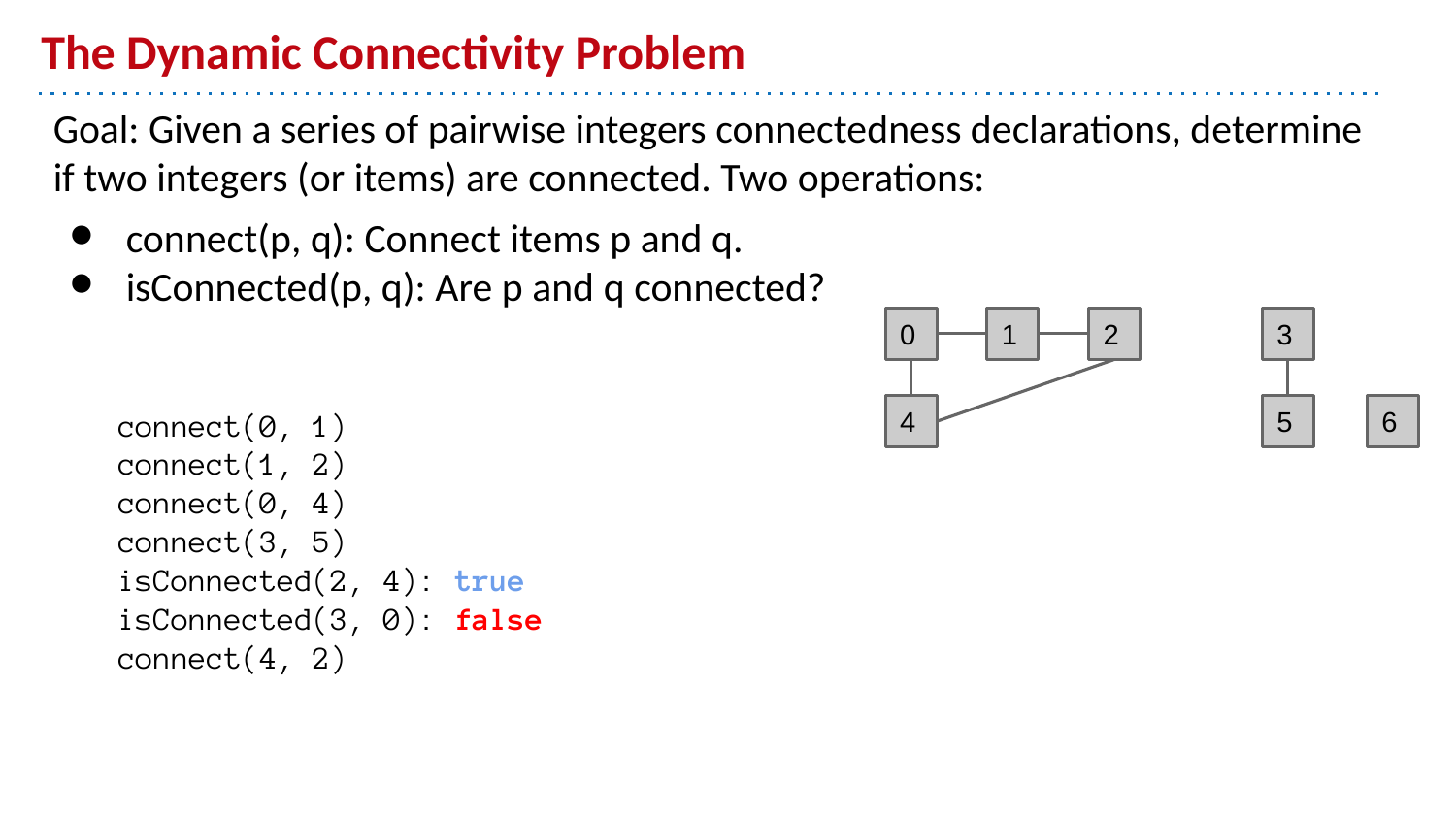

# The Dynamic Connectivity Problem
Goal: Given a series of pairwise integers connectedness declarations, determine if two integers (or items) are connected. Two operations:
connect(p, q): Connect items p and q.
isConnected(p, q): Are p and q connected?
0
1
2
3
connect(0, 1)
connect(1, 2)
connect(0, 4)
connect(3, 5)
isConnected(2, 4): true
isConnected(3, 0): false
connect(4, 2)
4
5
6